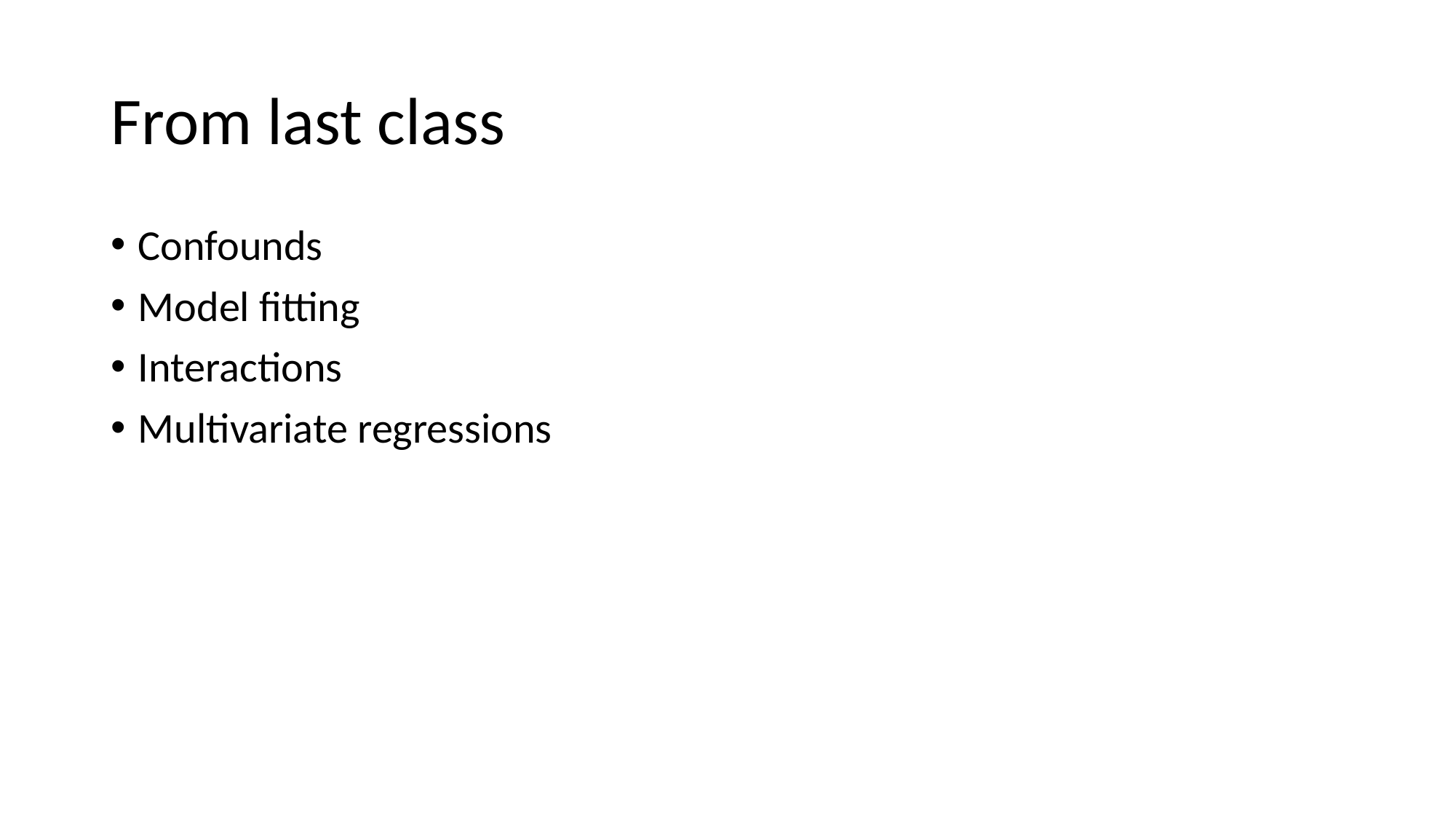

# From last class
Confounds
Model fitting
Interactions
Multivariate regressions